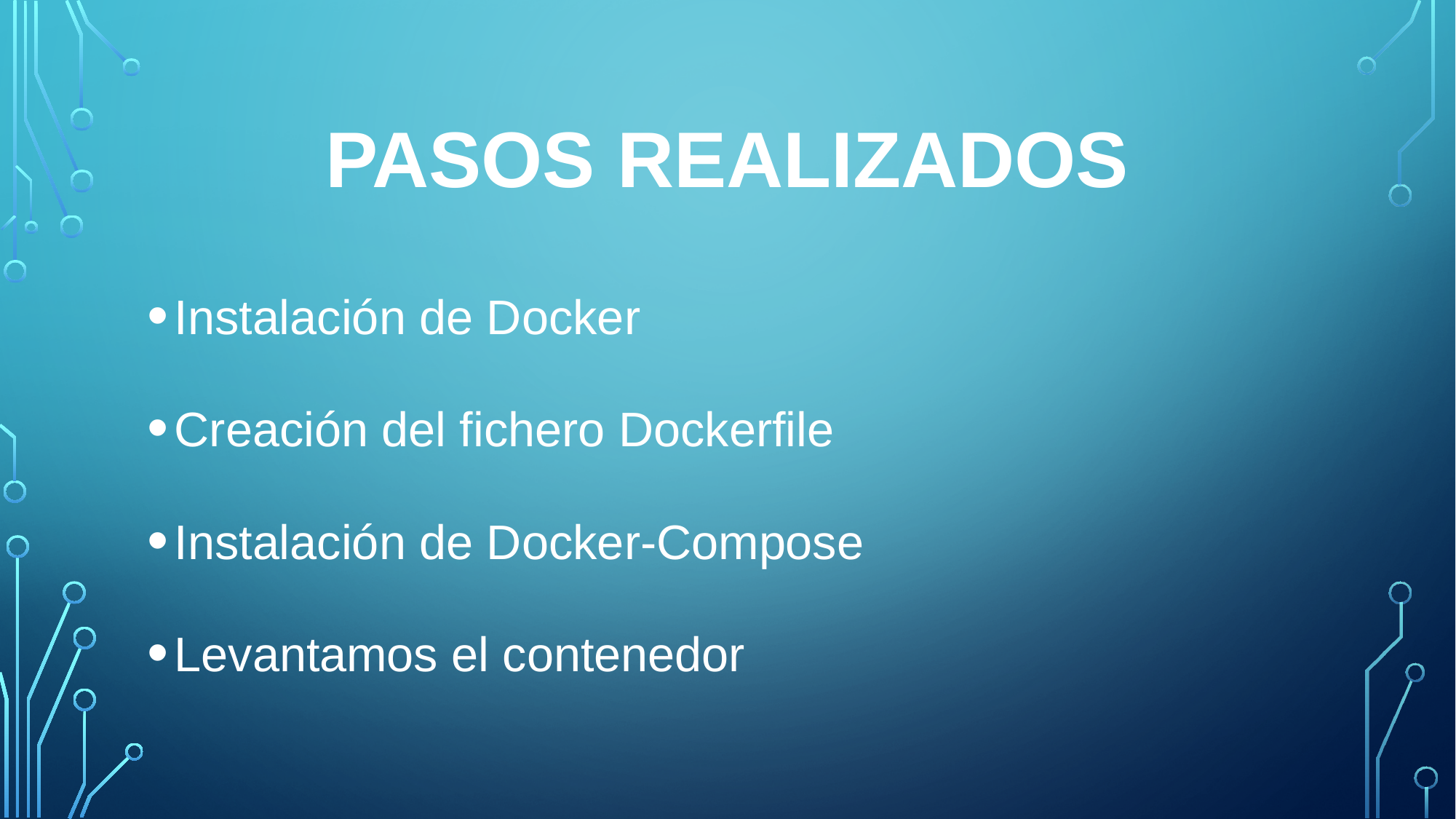

# PASOS REALIZADOS
Instalación de Docker
Creación del fichero Dockerfile
Instalación de Docker-Compose
Levantamos el contenedor